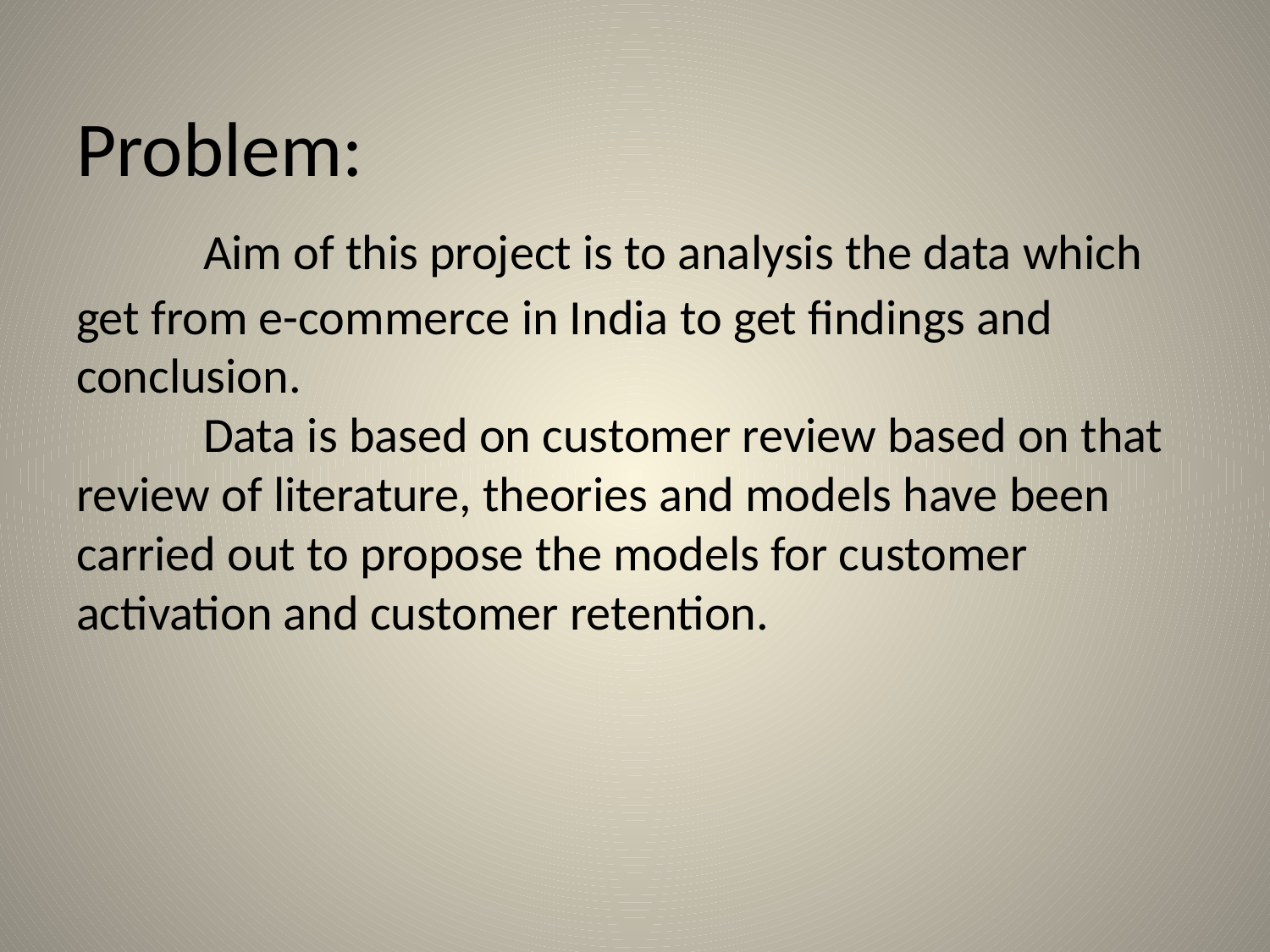

# Problem: Aim of this project is to analysis the data which get from e-commerce in India to get findings and conclusion. Data is based on customer review based on that review of literature, theories and models have been carried out to propose the models for customer activation and customer retention.